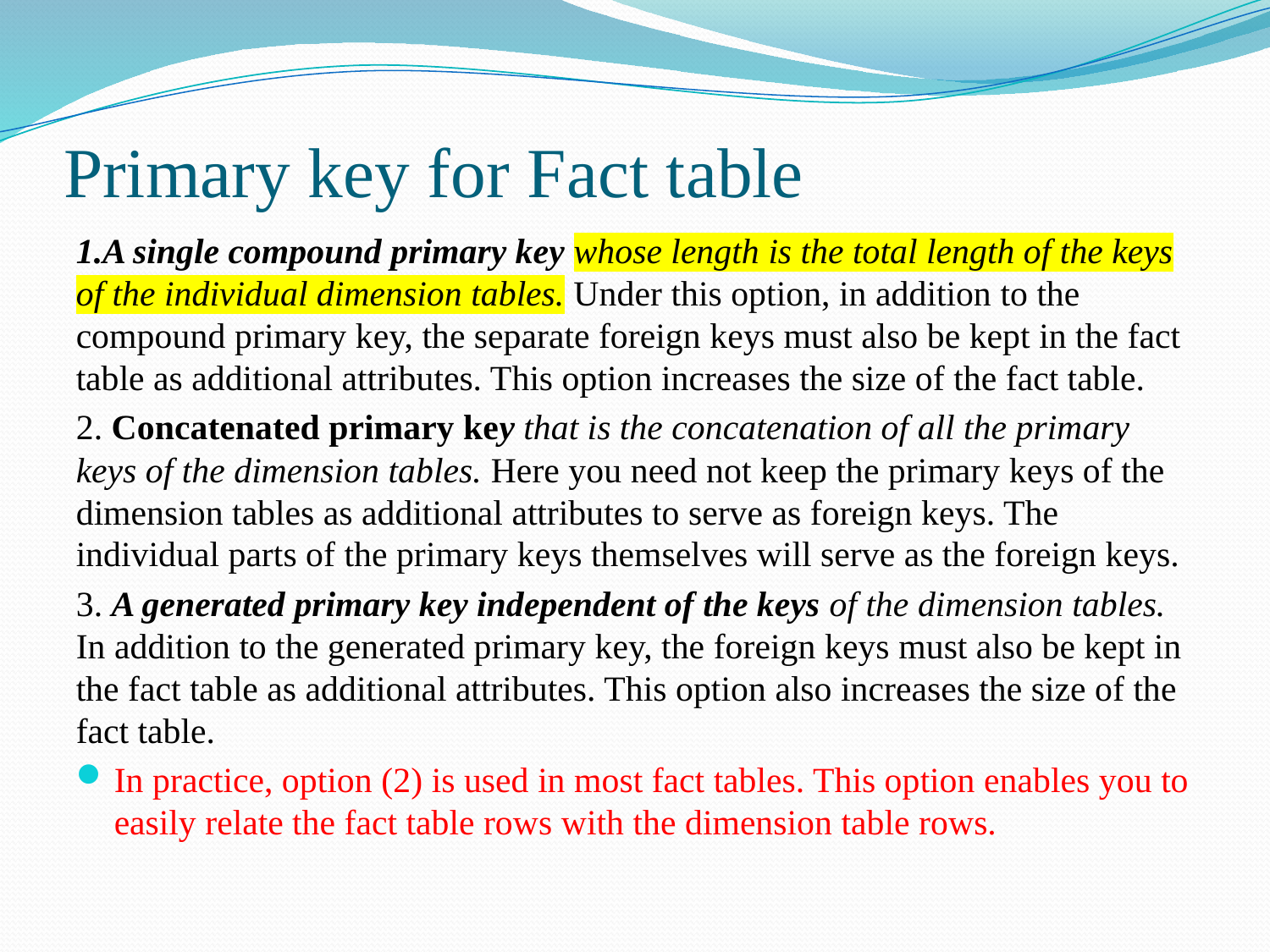

# Primary key for Fact table
1.A single compound primary key whose length is the total length of the keys of the individual dimension tables. Under this option, in addition to the compound primary key, the separate foreign keys must also be kept in the fact table as additional attributes. This option increases the size of the fact table.
2. Concatenated primary key that is the concatenation of all the primary keys of the dimension tables. Here you need not keep the primary keys of the dimension tables as additional attributes to serve as foreign keys. The individual parts of the primary keys themselves will serve as the foreign keys.
3. A generated primary key independent of the keys of the dimension tables. In addition to the generated primary key, the foreign keys must also be kept in the fact table as additional attributes. This option also increases the size of the fact table.
In practice, option (2) is used in most fact tables. This option enables you to easily relate the fact table rows with the dimension table rows.